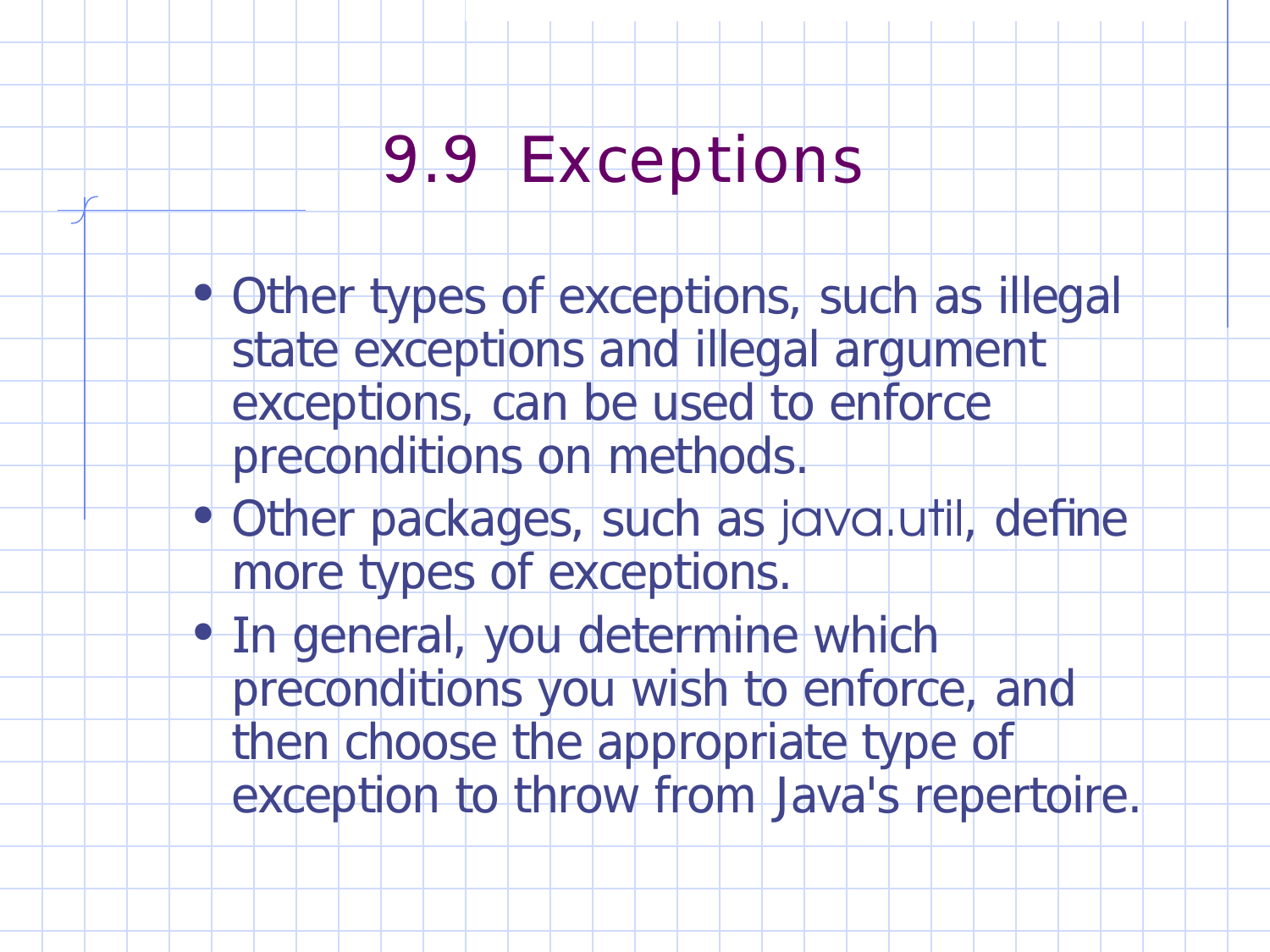

# 9.9  Exceptions
Other types of exceptions, such as illegal state exceptions and illegal argument exceptions, can be used to enforce preconditions on methods.
Other packages, such as java.util, define more types of exceptions.
In general, you determine which preconditions you wish to enforce, and then choose the appropriate type of exception to throw from Java's repertoire.